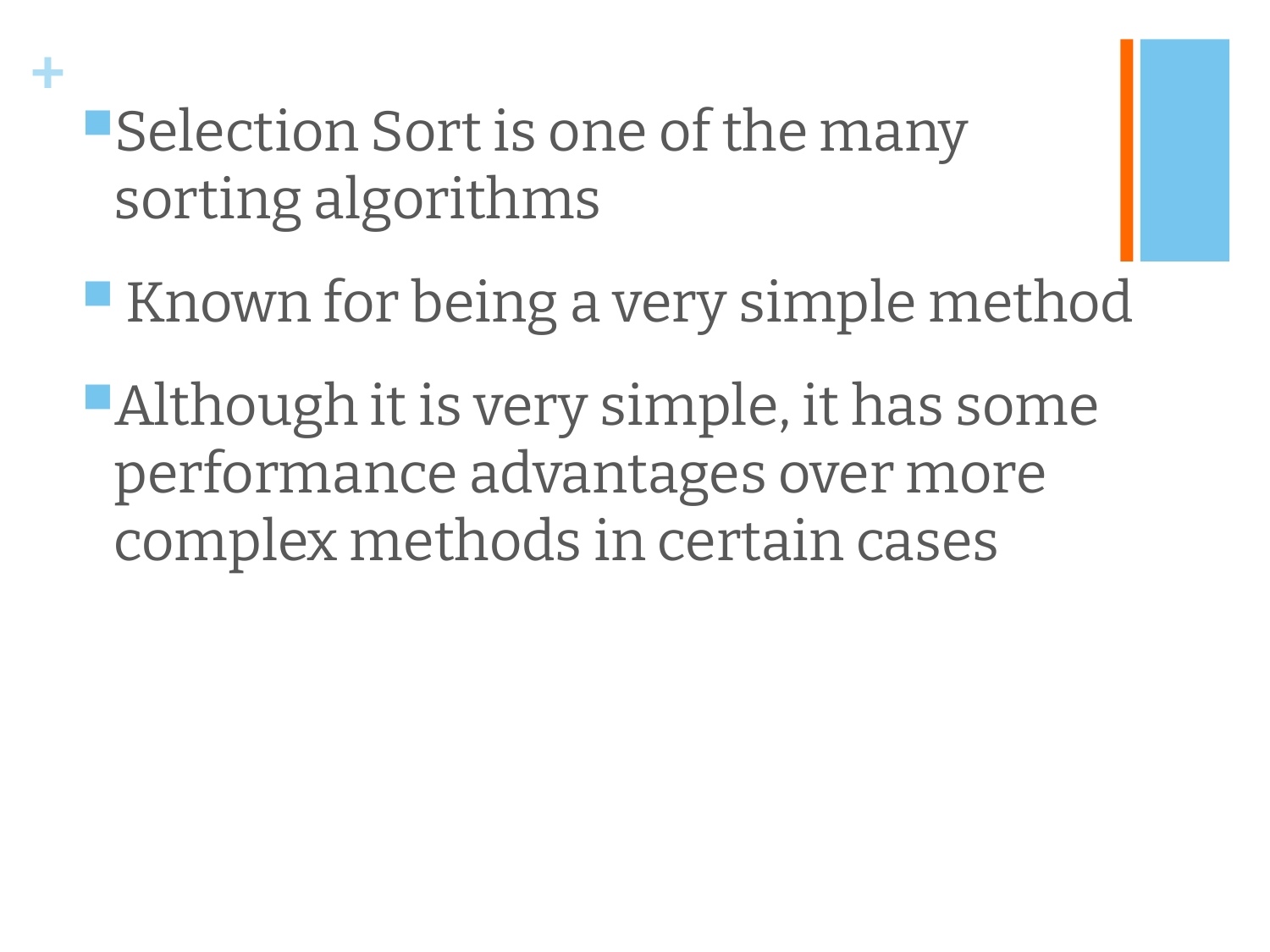

Selection Sort is one of the many sorting algorithms
 Known for being a very simple method
Although it is very simple, it has some performance advantages over more complex methods in certain cases